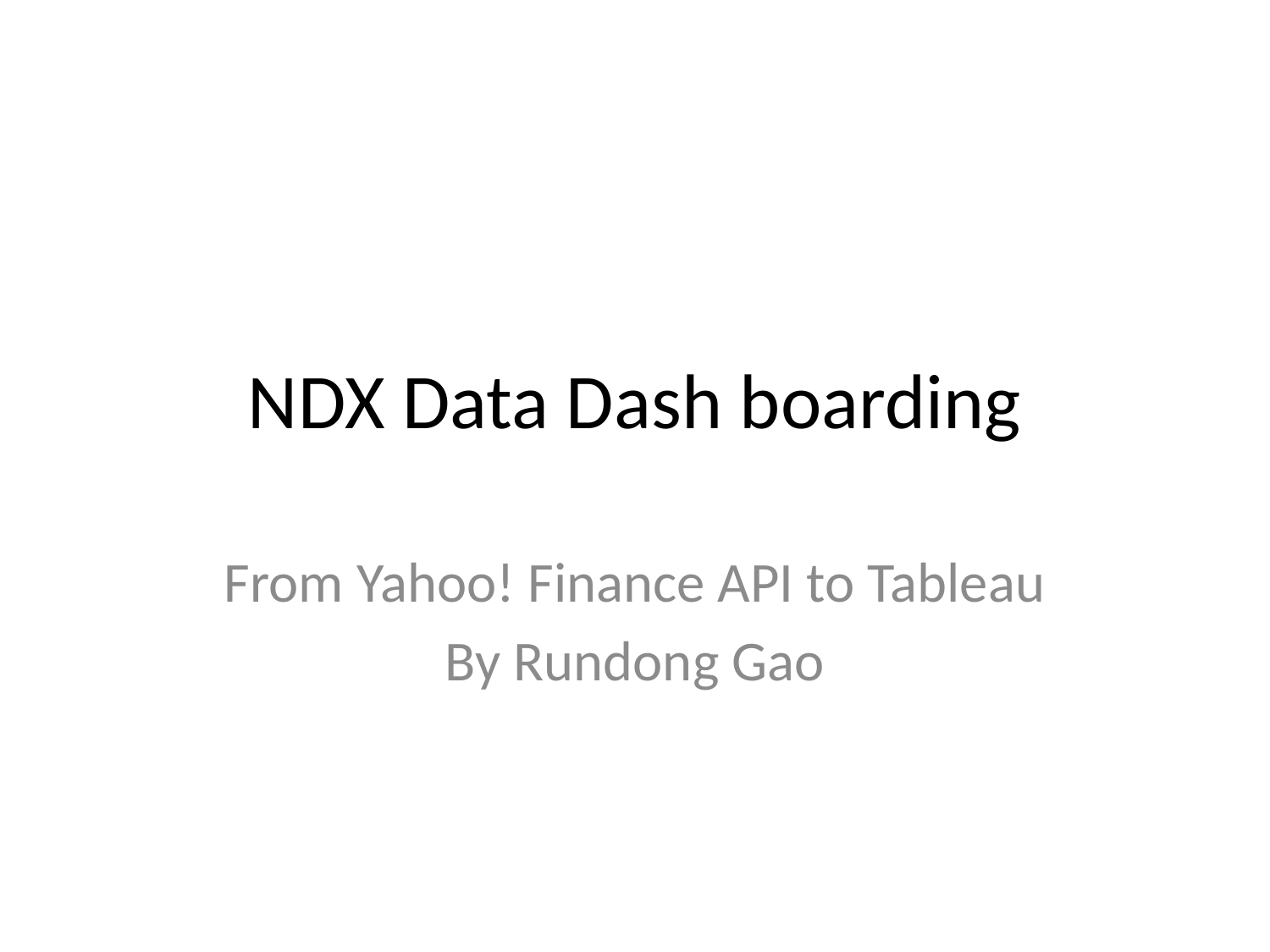

# NDX Data Dash boarding
From Yahoo! Finance API to Tableau
By Rundong Gao